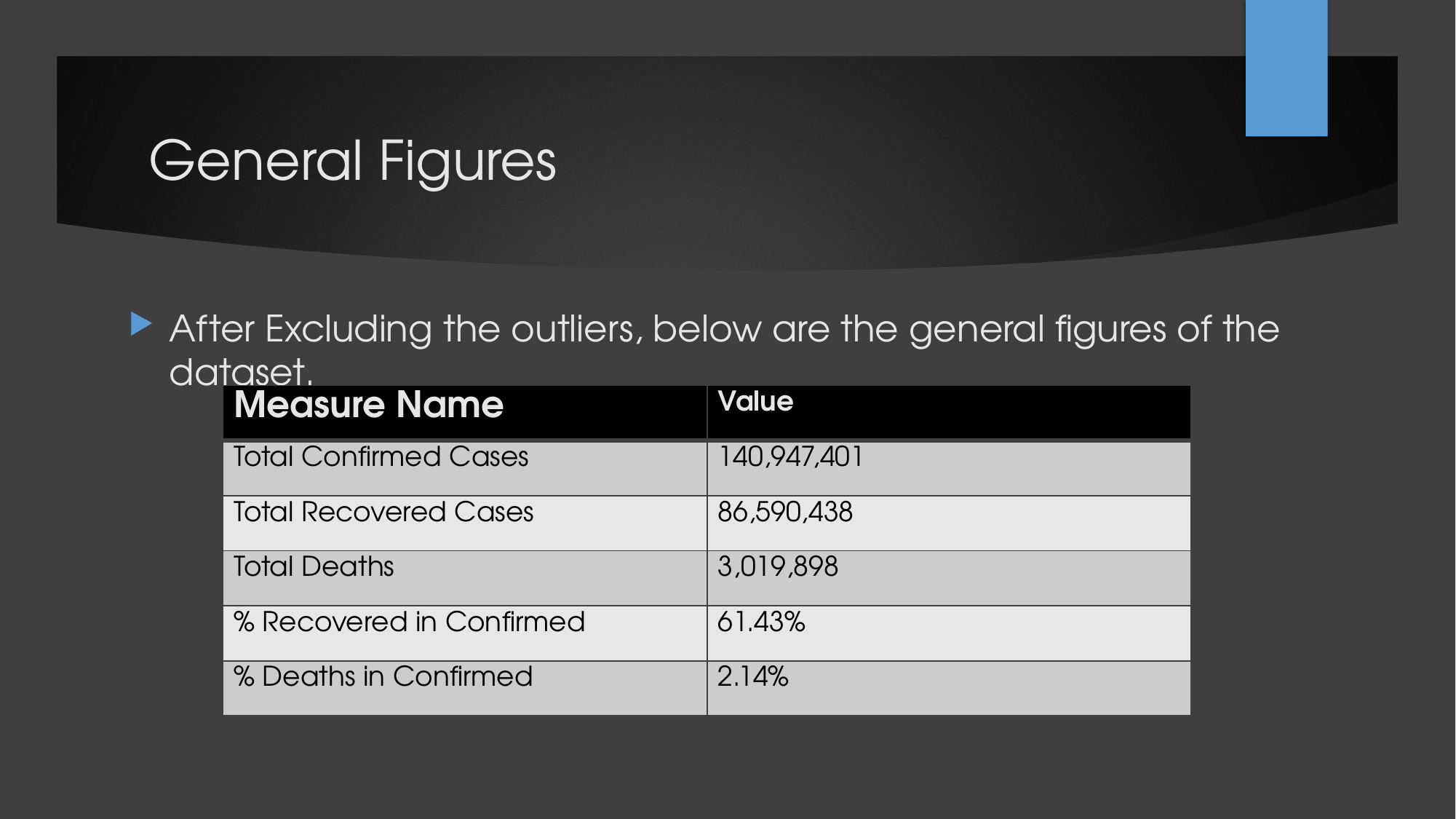

# General Figures
After Excluding the outliers, below are the general figures of the dataset.
| Measure Name | Value |
| --- | --- |
| Total Confirmed Cases | 140,947,401 |
| Total Recovered Cases | 86,590,438 |
| Total Deaths | 3,019,898 |
| % Recovered in Confirmed | 61.43% |
| % Deaths in Confirmed | 2.14% |